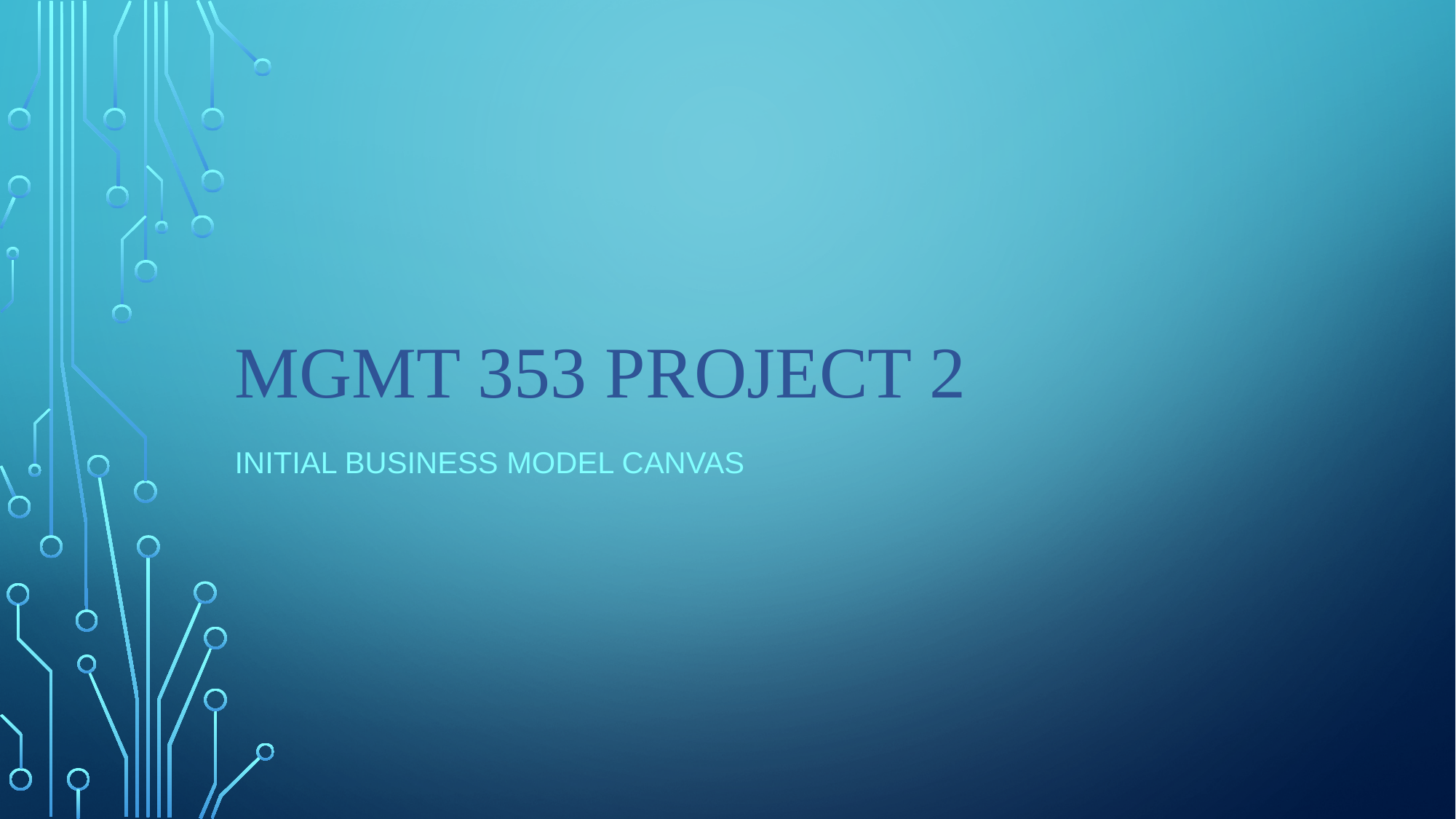

# MGMT 353 Project 2
Initial Business model canvas